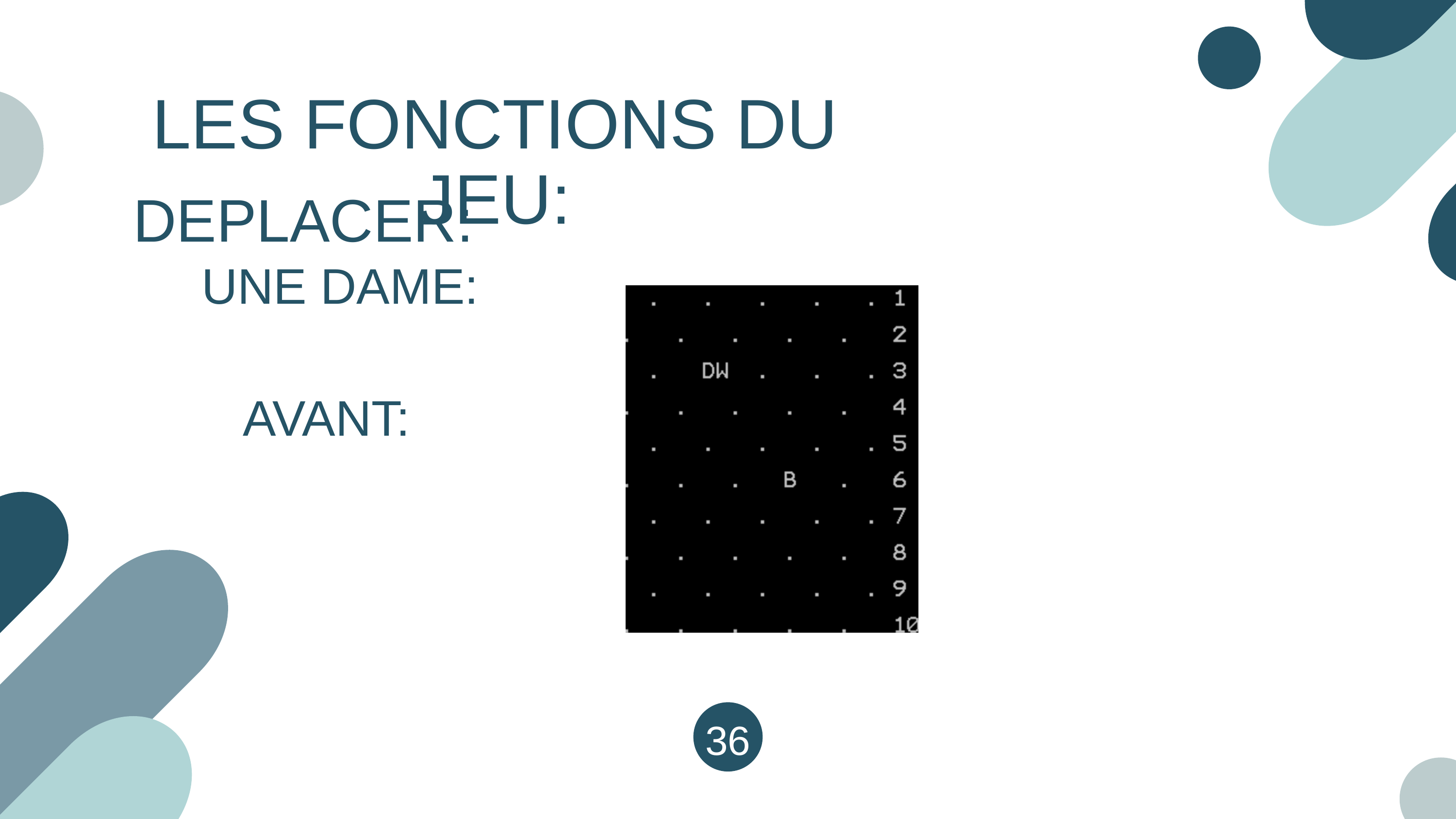

LES FONCTIONS DU JEU:

DEPLACER:
UNE DAME:

AVANT:

36